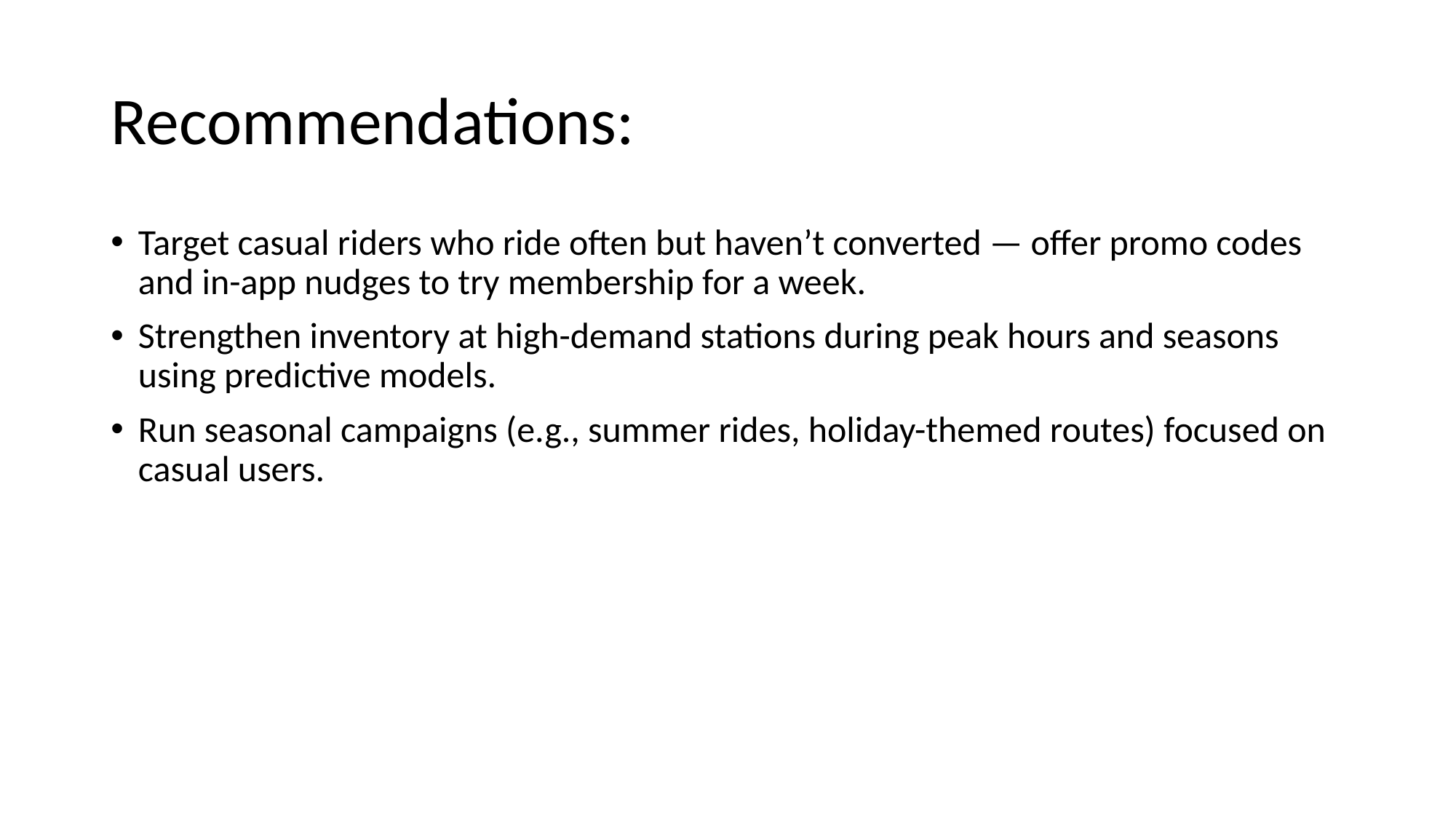

# Recommendations:
Target casual riders who ride often but haven’t converted — offer promo codes and in-app nudges to try membership for a week.
Strengthen inventory at high-demand stations during peak hours and seasons using predictive models.
Run seasonal campaigns (e.g., summer rides, holiday-themed routes) focused on casual users.